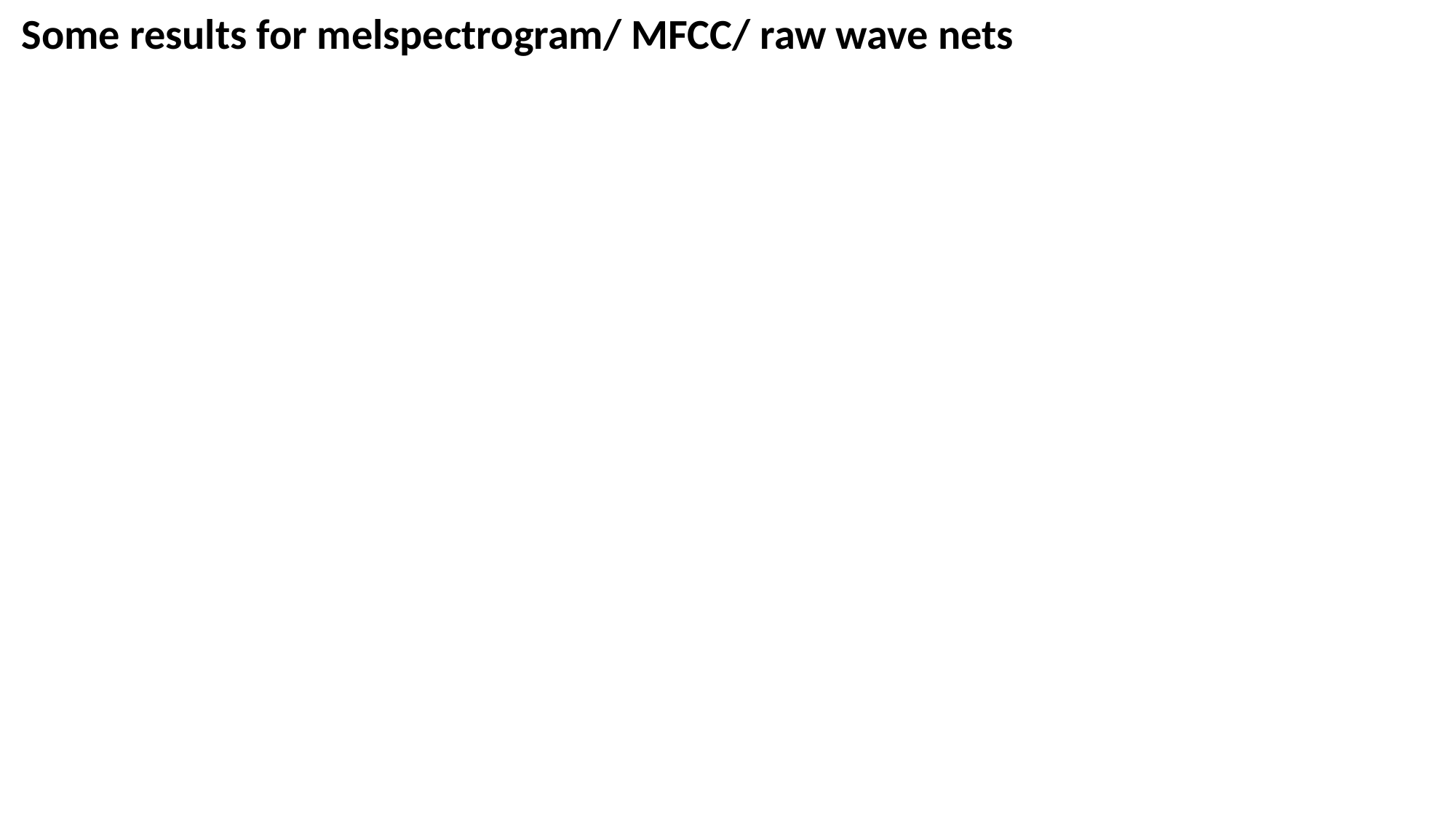

Some results for melspectrogram/ MFCC/ raw wave nets